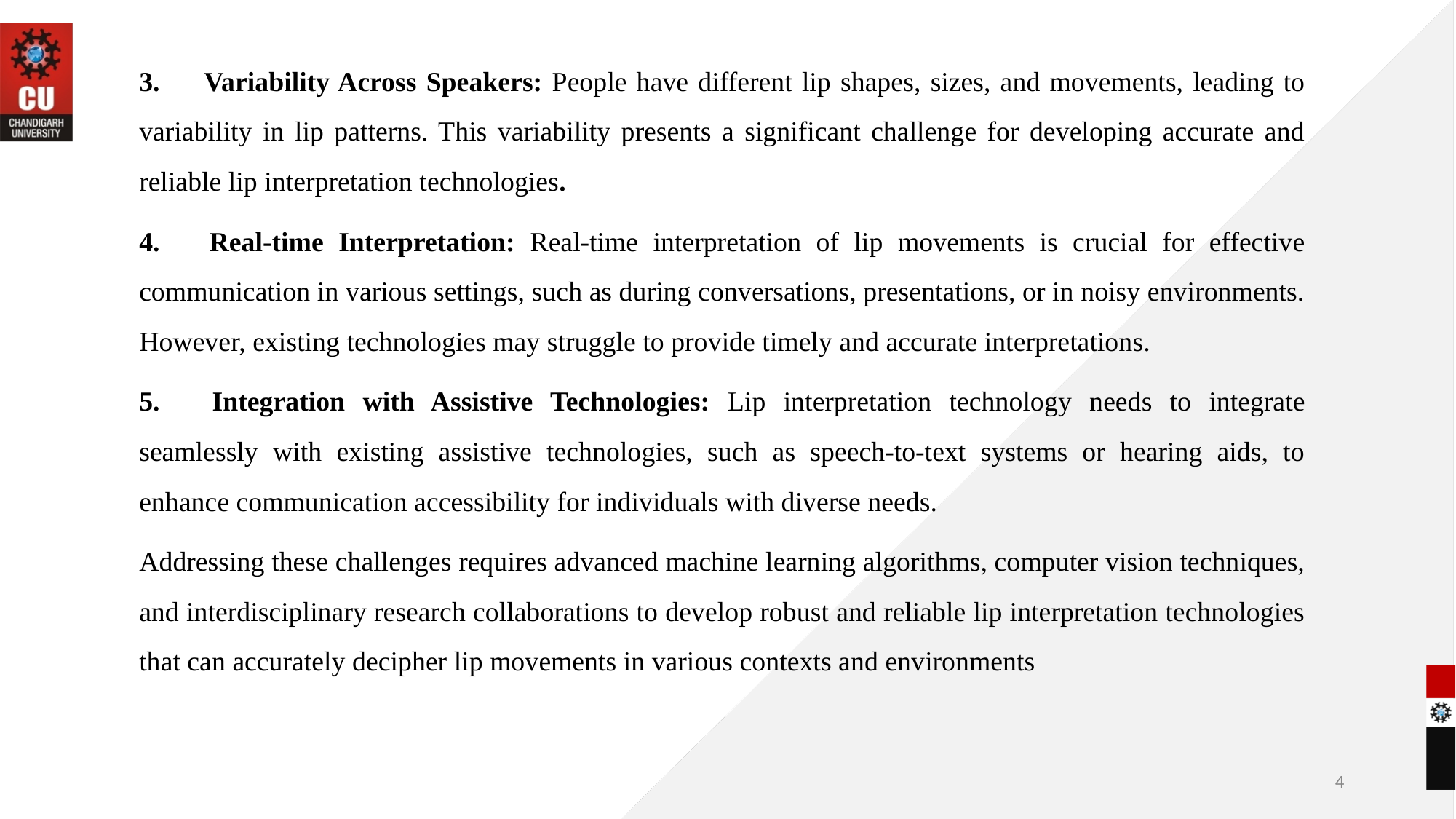

3. 	Variability Across Speakers: People have different lip shapes, sizes, and movements, leading to variability in lip patterns. This variability presents a significant challenge for developing accurate and reliable lip interpretation technologies.
4. 	Real-time Interpretation: Real-time interpretation of lip movements is crucial for effective communication in various settings, such as during conversations, presentations, or in noisy environments. However, existing technologies may struggle to provide timely and accurate interpretations.
5. 	Integration with Assistive Technologies: Lip interpretation technology needs to integrate seamlessly with existing assistive technologies, such as speech-to-text systems or hearing aids, to enhance communication accessibility for individuals with diverse needs.
Addressing these challenges requires advanced machine learning algorithms, computer vision techniques, and interdisciplinary research collaborations to develop robust and reliable lip interpretation technologies that can accurately decipher lip movements in various contexts and environments

4